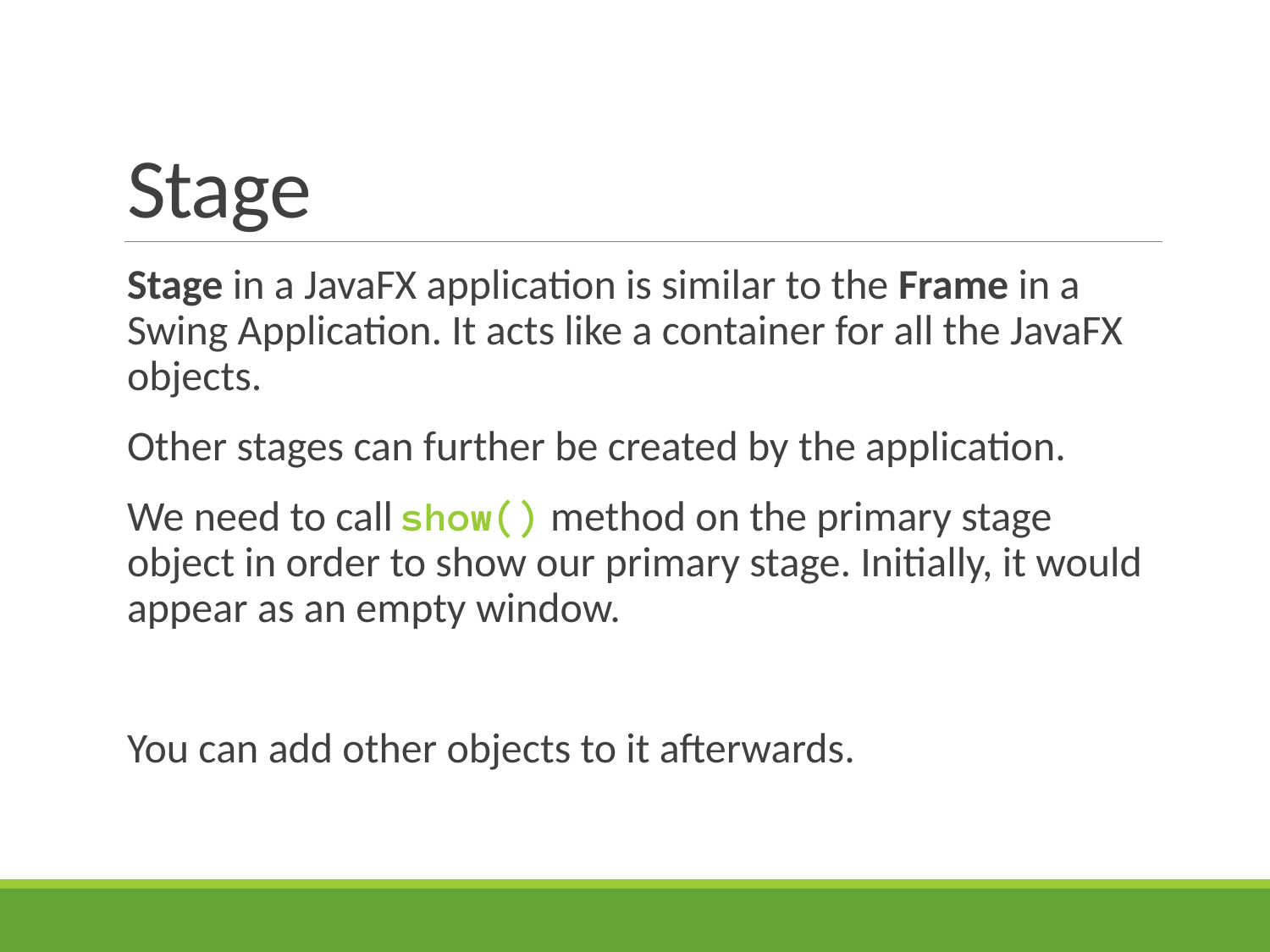

# Stage
Stage in a JavaFX application is similar to the Frame in a Swing Application. It acts like a container for all the JavaFX objects.
Other stages can further be created by the application.
We need to call show() method on the primary stage object in order to show our primary stage. Initially, it would appear as an empty window.

You can add other objects to it afterwards.